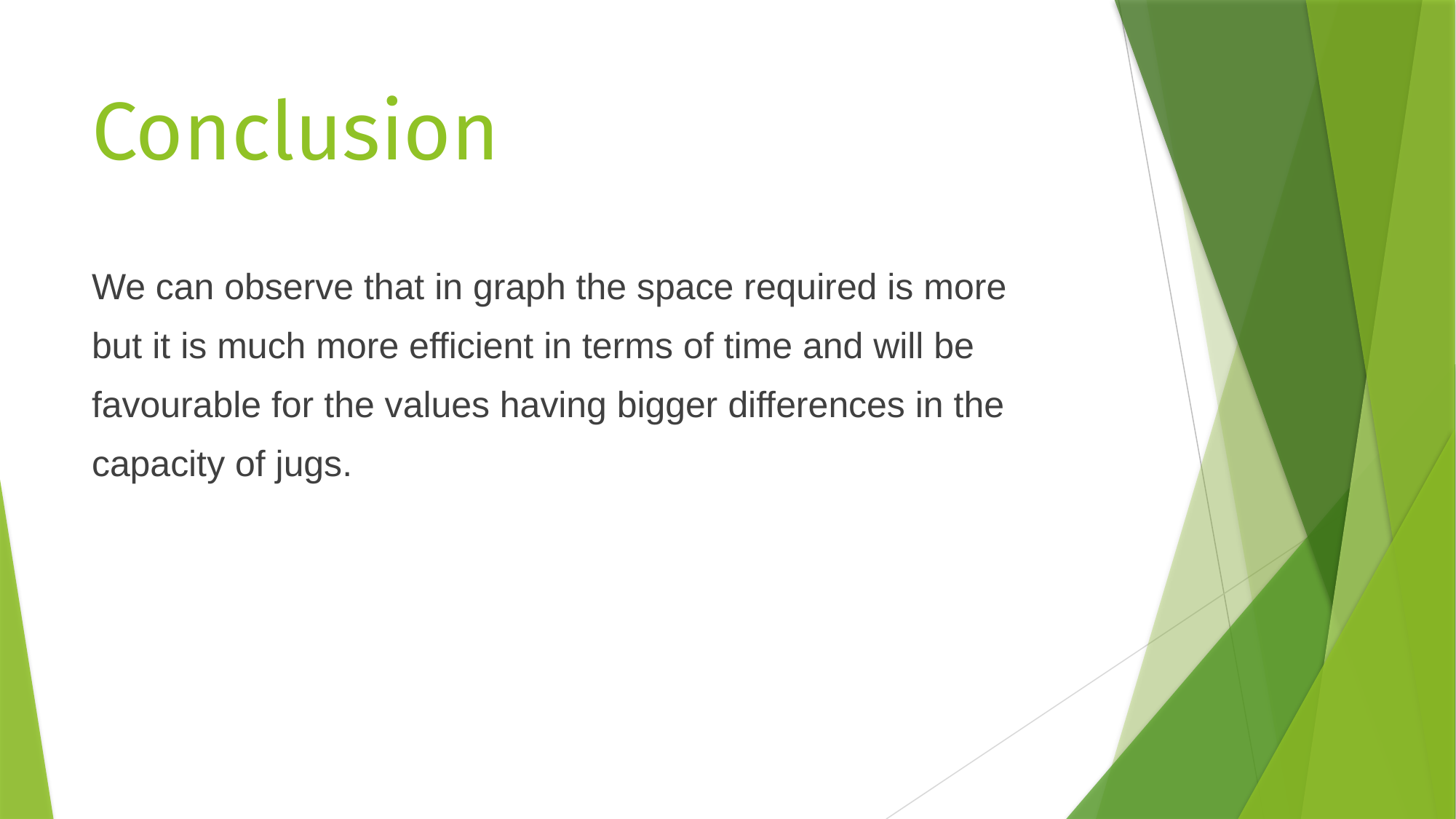

# Conclusion
We can observe that in graph the space required is more
but it is much more efficient in terms of time and will be
favourable for the values having bigger differences in the
capacity of jugs.